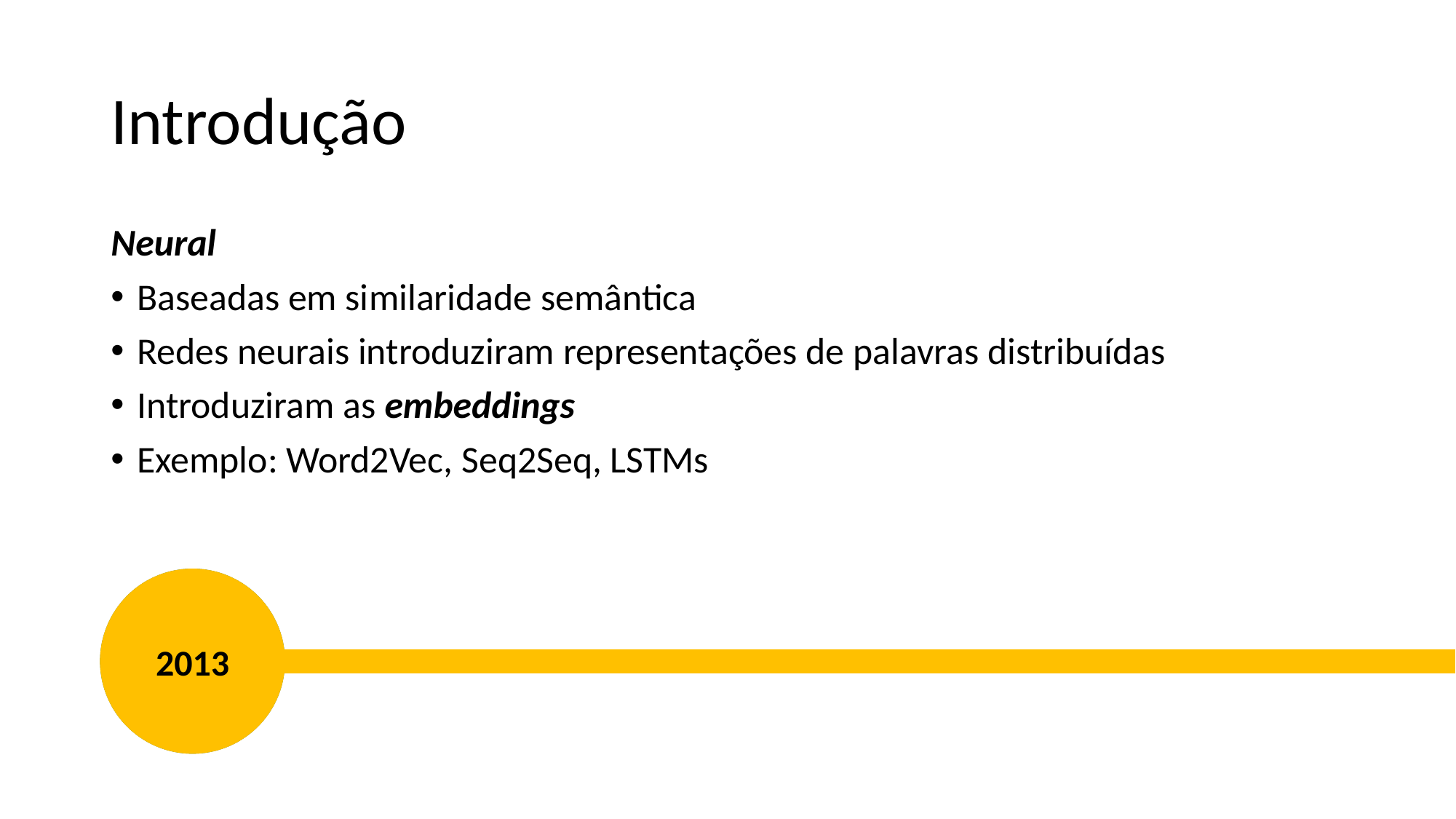

# Introdução
Neural
Baseadas em similaridade semântica
Redes neurais introduziram representações de palavras distribuídas
Introduziram as embeddings
Exemplo: Word2Vec, Seq2Seq, LSTMs

2013
1990’s